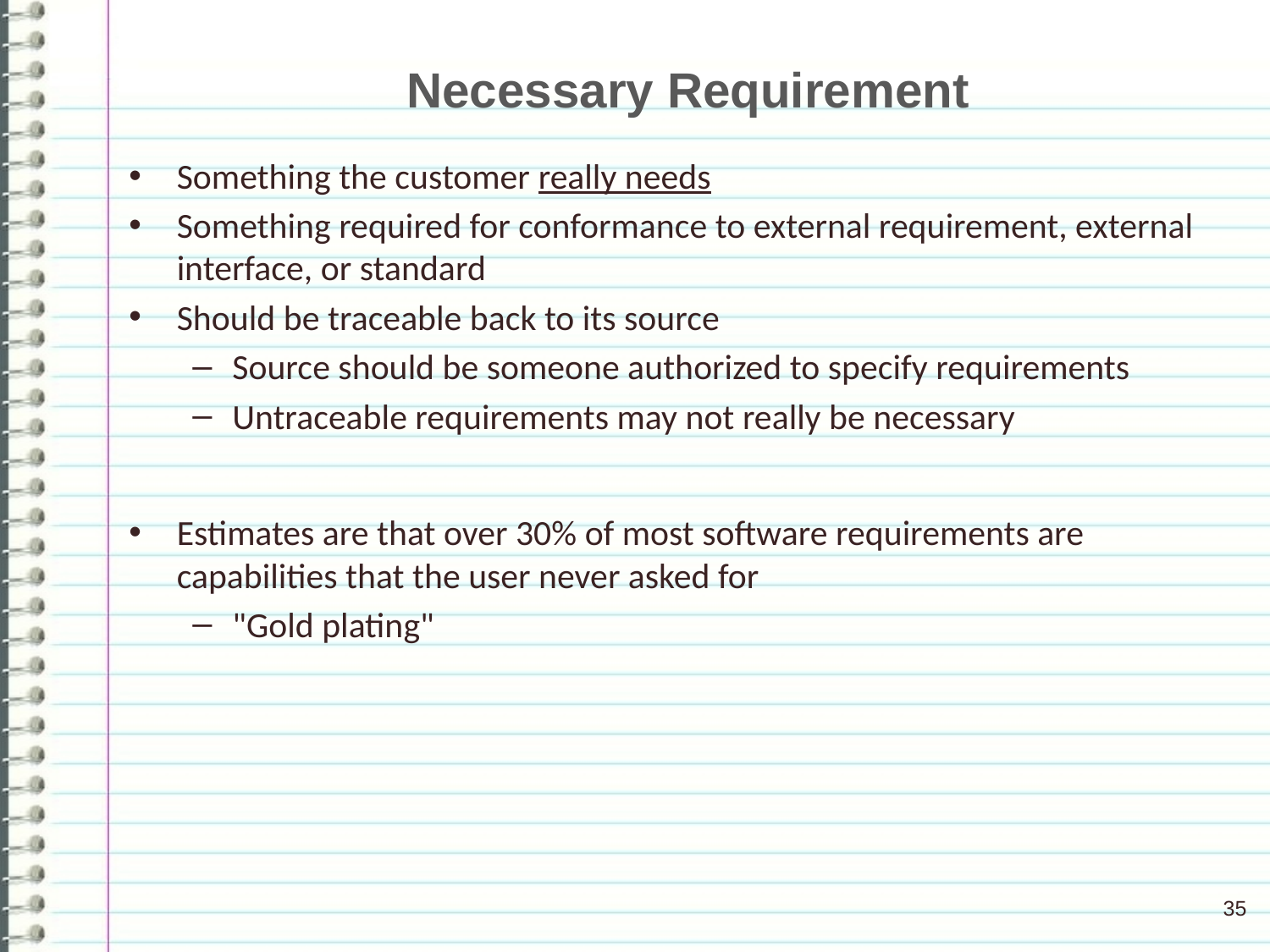

# Necessary Requirement
Something the customer really needs
Something required for conformance to external requirement, external interface, or standard
Should be traceable back to its source
Source should be someone authorized to specify requirements
Untraceable requirements may not really be necessary

Estimates are that over 30% of most software requirements are capabilities that the user never asked for
"Gold plating"
35